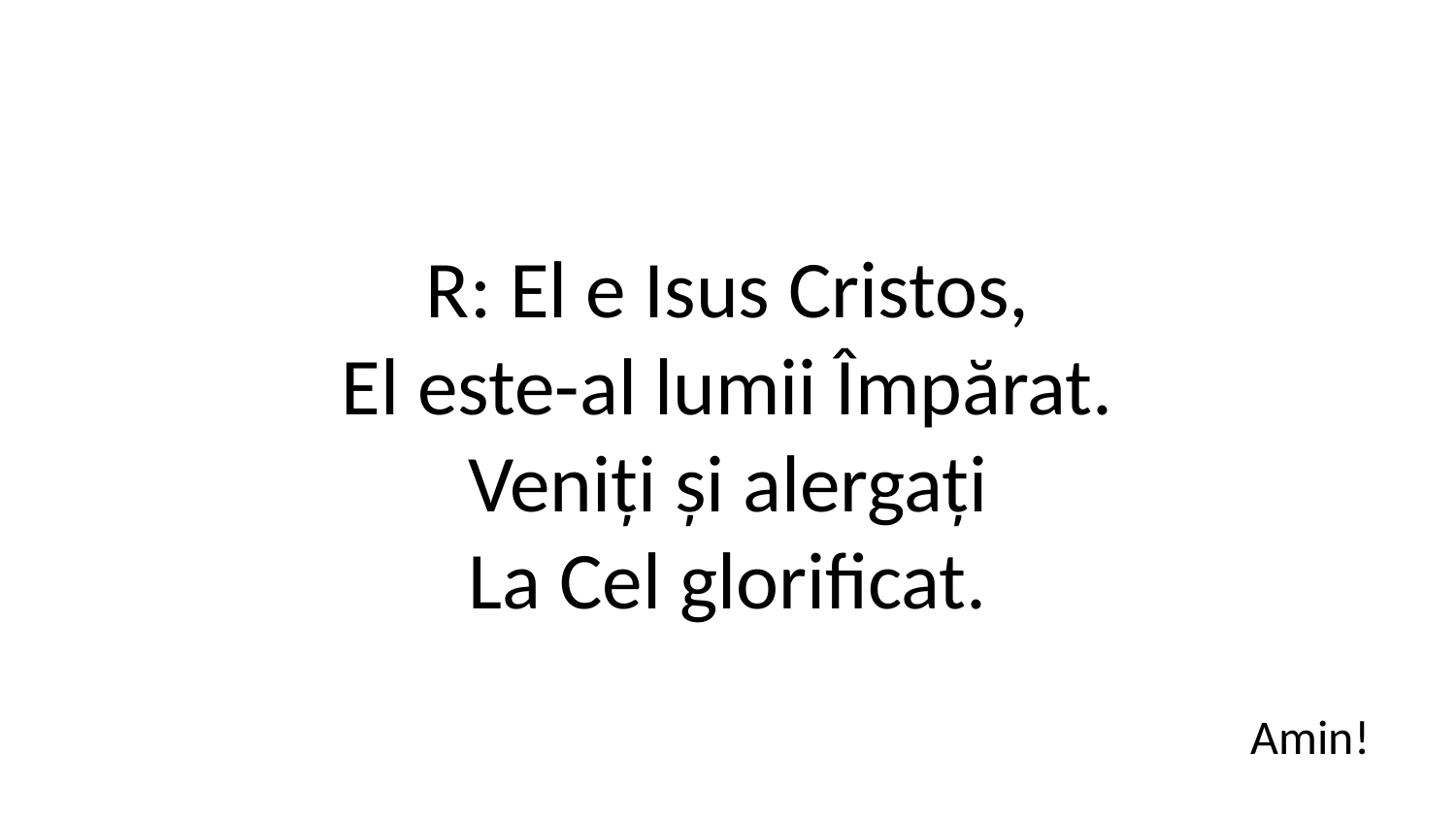

R: El e Isus Cristos,
El este-al lumii Împărat.
Veniți și alergați
La Cel glorificat.

Amin!